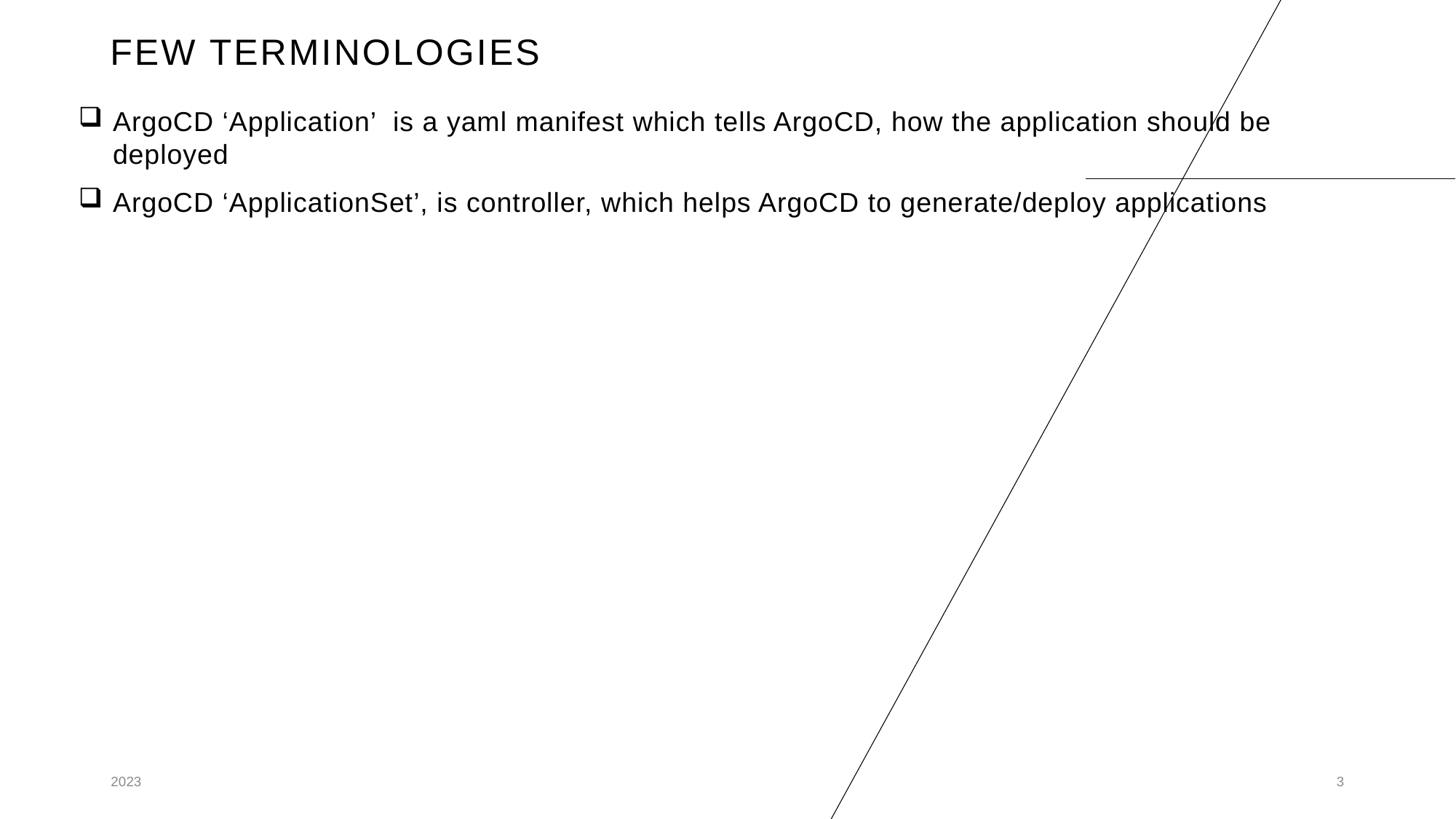

# Few Terminologies
ArgoCD ‘Application’  is a yaml manifest which tells ArgoCD, how the application should be deployed
ArgoCD ‘ApplicationSet’, is controller, which helps ArgoCD to generate/deploy applications

2023
3